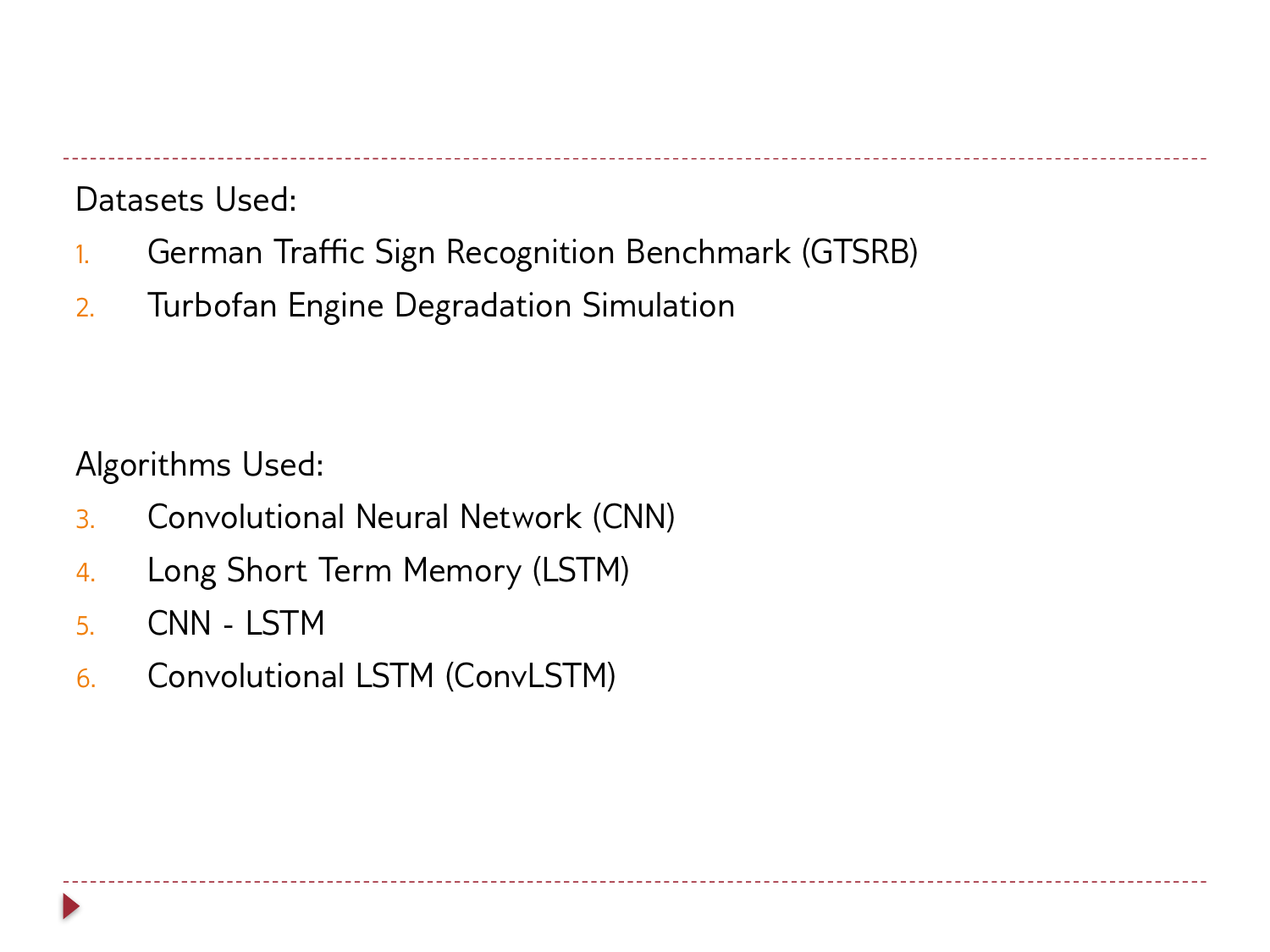

Datasets Used:
German Traffic Sign Recognition Benchmark (GTSRB)
Turbofan Engine Degradation Simulation

Algorithms Used:
Convolutional Neural Network (CNN)
Long Short Term Memory (LSTM)
CNN - LSTM
Convolutional LSTM (ConvLSTM)